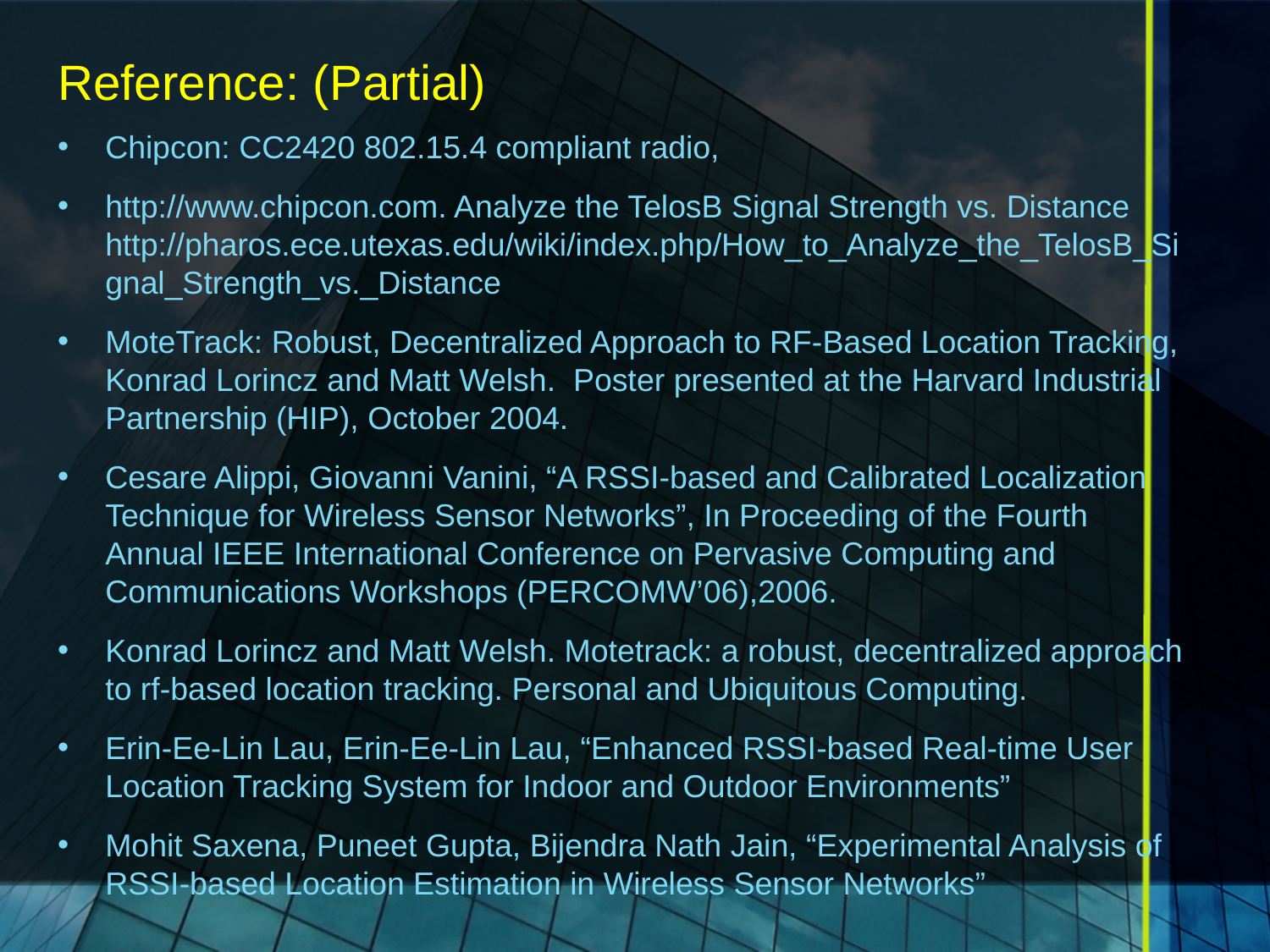

# Reference: (Partial)
Chipcon: CC2420 802.15.4 compliant radio,
http://www.chipcon.com. Analyze the TelosB Signal Strength vs. Distance http://pharos.ece.utexas.edu/wiki/index.php/How_to_Analyze_the_TelosB_Signal_Strength_vs._Distance
MoteTrack: Robust, Decentralized Approach to RF-Based Location Tracking, Konrad Lorincz and Matt Welsh.  Poster presented at the Harvard Industrial Partnership (HIP), October 2004.
Cesare Alippi, Giovanni Vanini, “A RSSI-based and Calibrated Localization Technique for Wireless Sensor Networks”, In Proceeding of the Fourth Annual IEEE International Conference on Pervasive Computing and Communications Workshops (PERCOMW’06),2006.
Konrad Lorincz and Matt Welsh. Motetrack: a robust, decentralized approach to rf-based location tracking. Personal and Ubiquitous Computing.
Erin-Ee-Lin Lau, Erin-Ee-Lin Lau, “Enhanced RSSI-based Real-time User Location Tracking System for Indoor and Outdoor Environments”
Mohit Saxena, Puneet Gupta, Bijendra Nath Jain, “Experimental Analysis of RSSI-based Location Estimation in Wireless Sensor Networks”